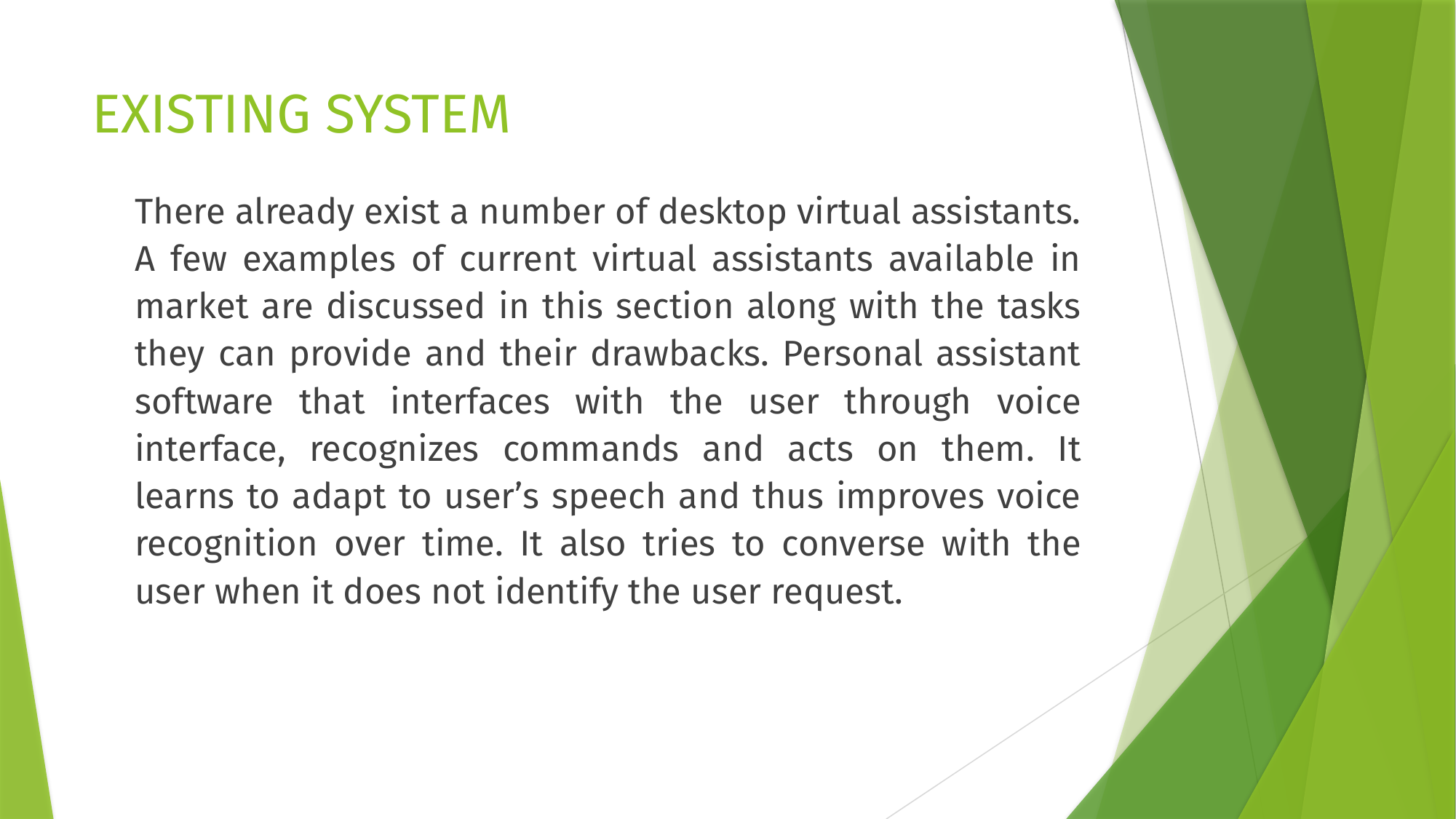

# EXISTING SYSTEM
There already exist a number of desktop virtual assistants. A few examples of current virtual assistants available in market are discussed in this section along with the tasks they can provide and their drawbacks. Personal assistant software that interfaces with the user through voice interface, recognizes commands and acts on them. It learns to adapt to user’s speech and thus improves voice recognition over time. It also tries to converse with the user when it does not identify the user request.